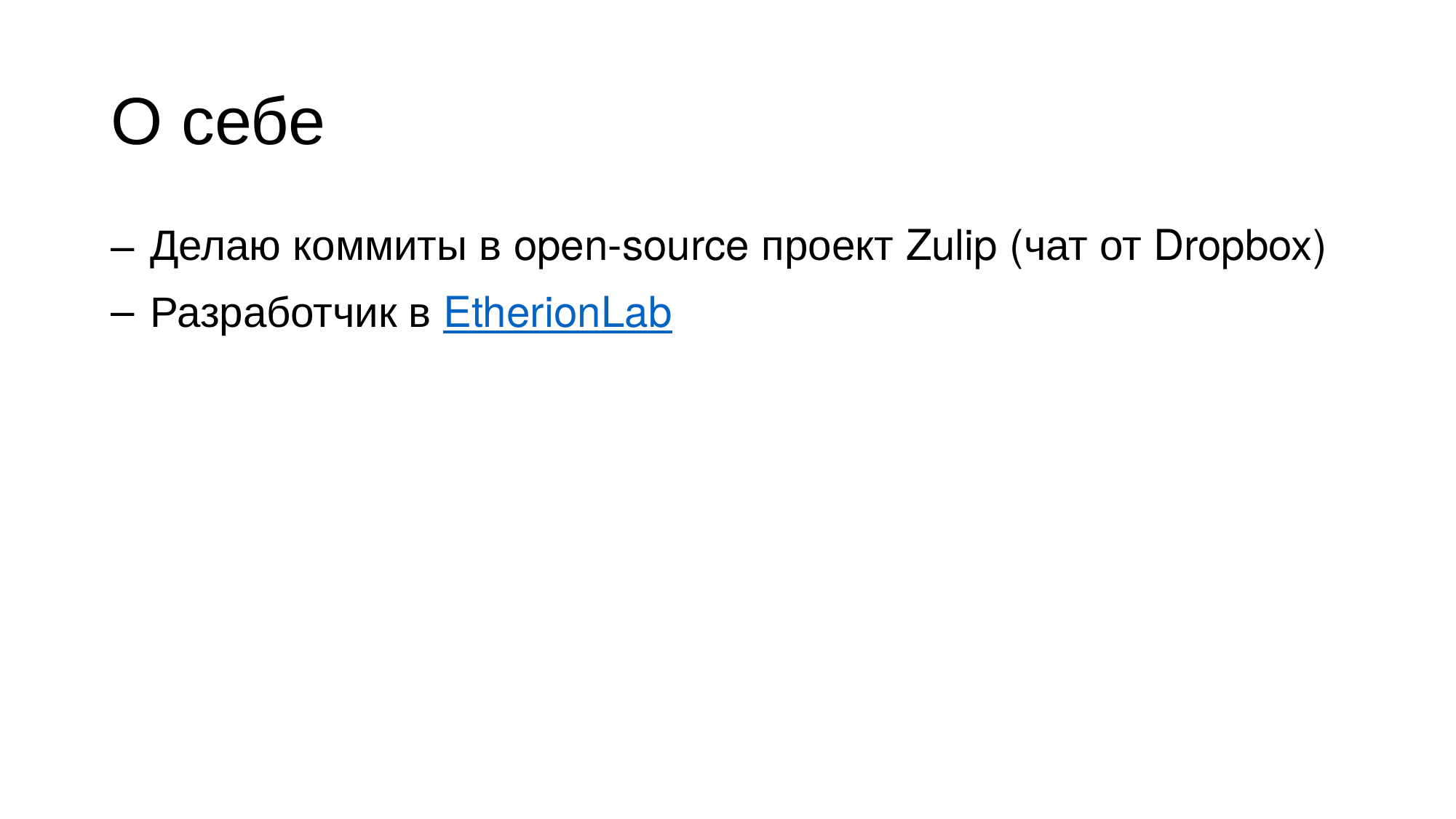

# О себе
 Делаю коммиты в open-source проект Zulip (чат от Dropbox)
 Разработчик в EtherionLab